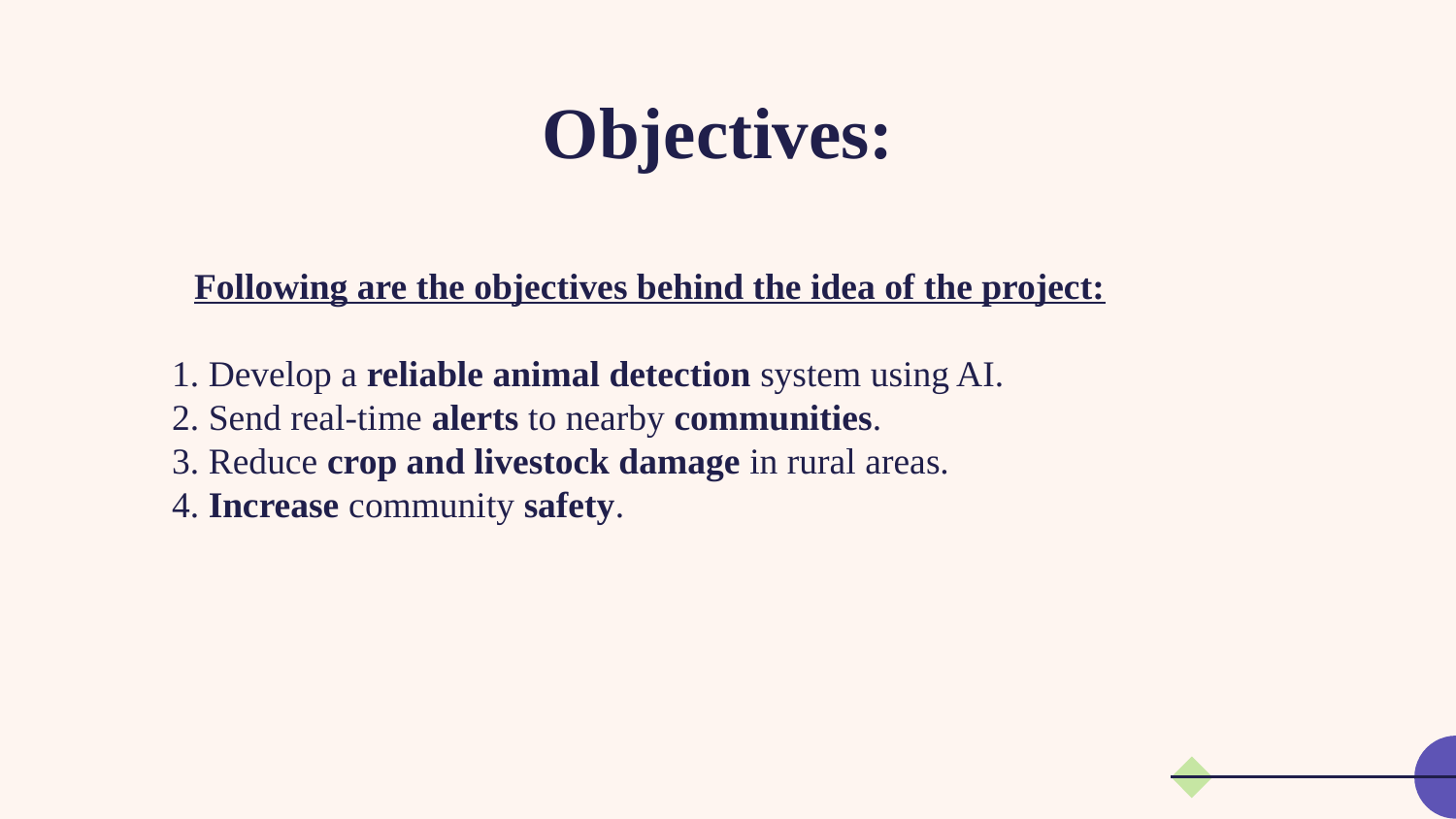

# Objectives:

Following are the objectives behind the idea of the project:

1. Develop a reliable animal detection system using AI.
2. Send real-time alerts to nearby communities.
3. Reduce crop and livestock damage in rural areas.
4. Increase community safety.